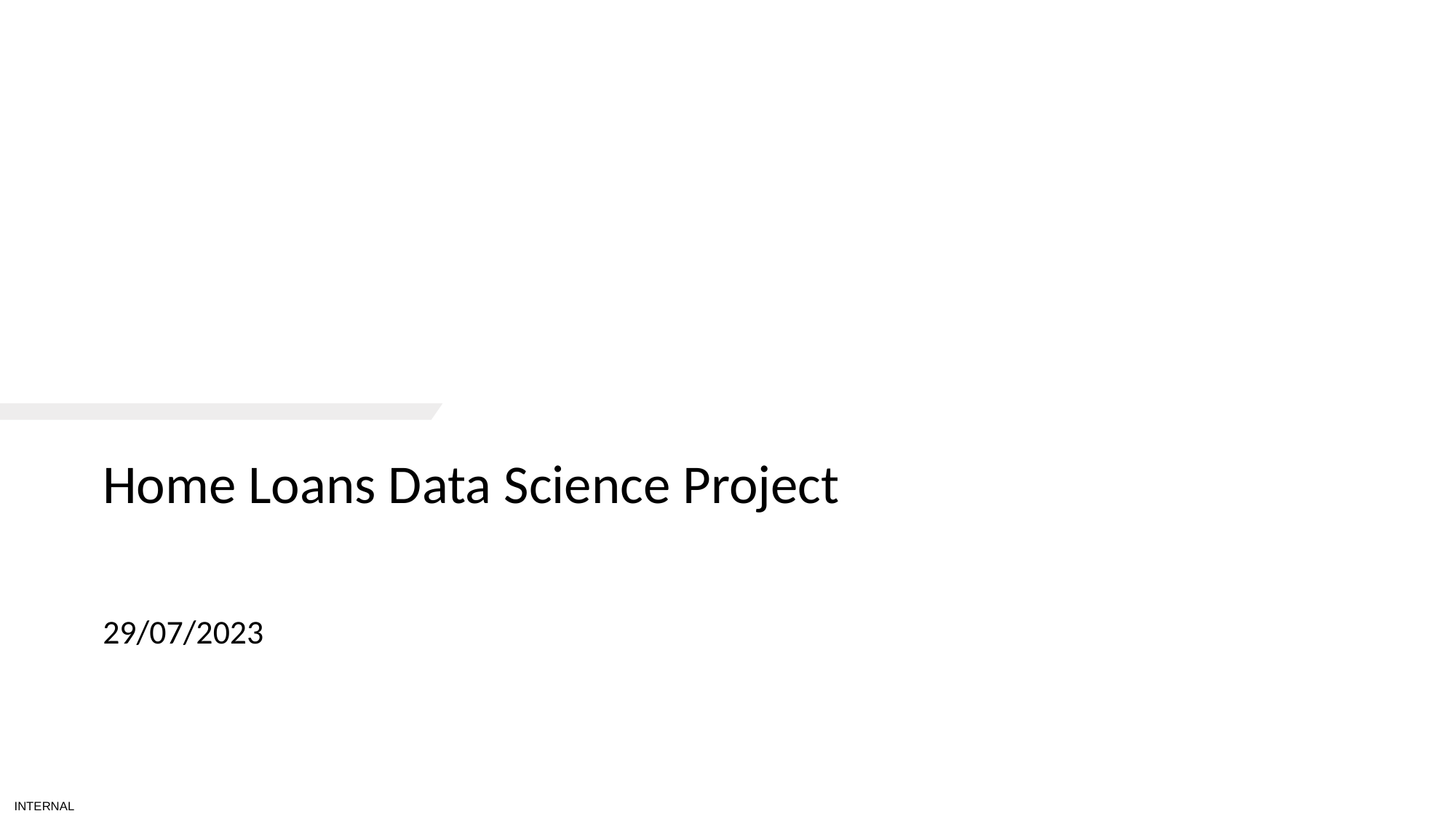

# PRESENTATION TITLE
Home Loans Data Science Project
29/07/2023